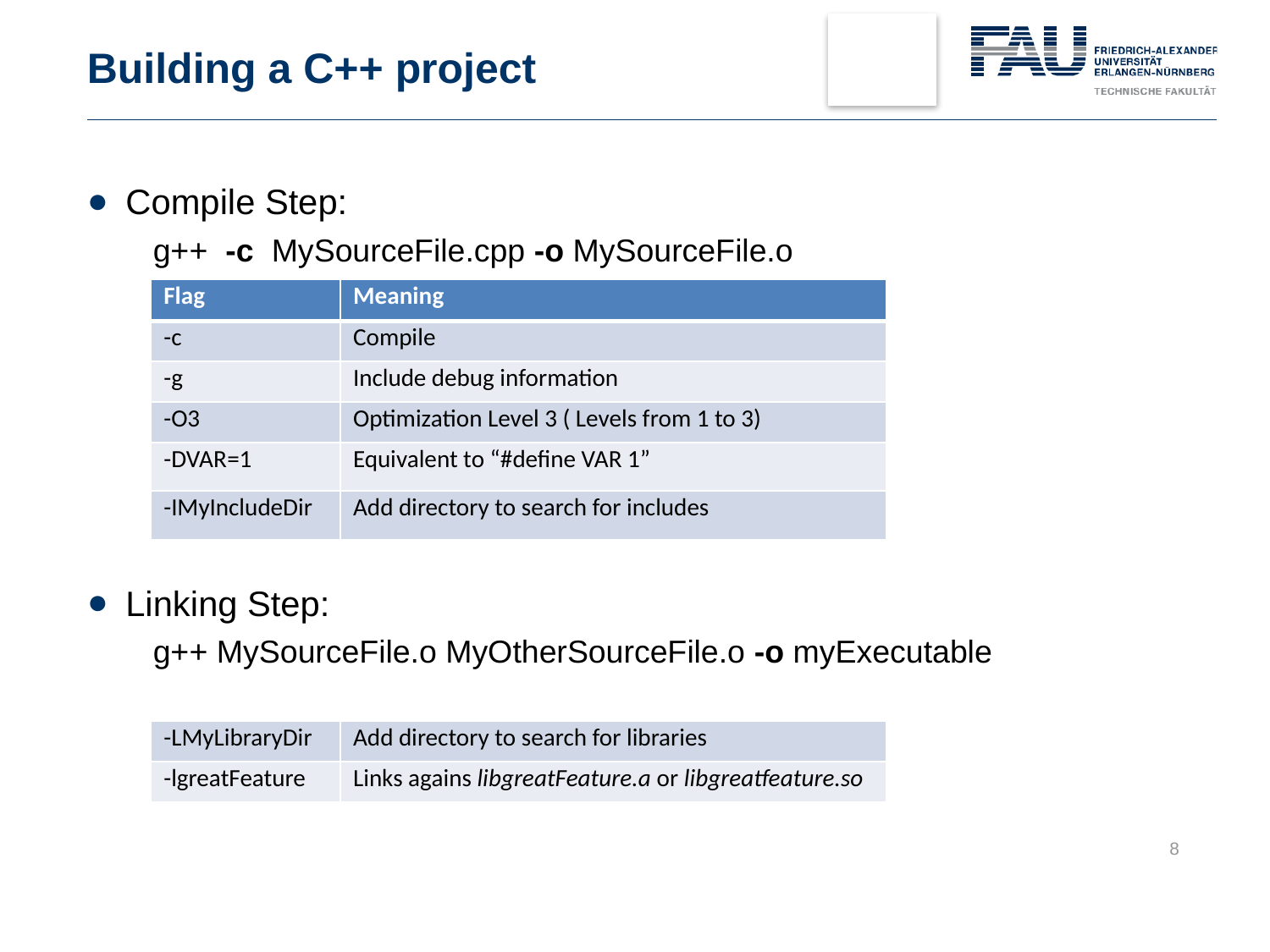

# Building a C++ project
Compile Step:
g++  -c  MySourceFile.cpp -o MySourceFile.o

Linking Step:
g++ MySourceFile.o MyOtherSourceFile.o -o myExecutable

| Flag | Meaning |
| --- | --- |
| -c | Compile |
| -g | Include debug information |
| -O3 | Optimization Level 3 ( Levels from 1 to 3) |
| -DVAR=1 | Equivalent to “#define VAR 1” |
| -IMyIncludeDir | Add directory to search for includes |
| -LMyLibraryDir | Add directory to search for libraries |
| --- | --- |
| -lgreatFeature | Links agains libgreatFeature.a or libgreatfeature.so |
8